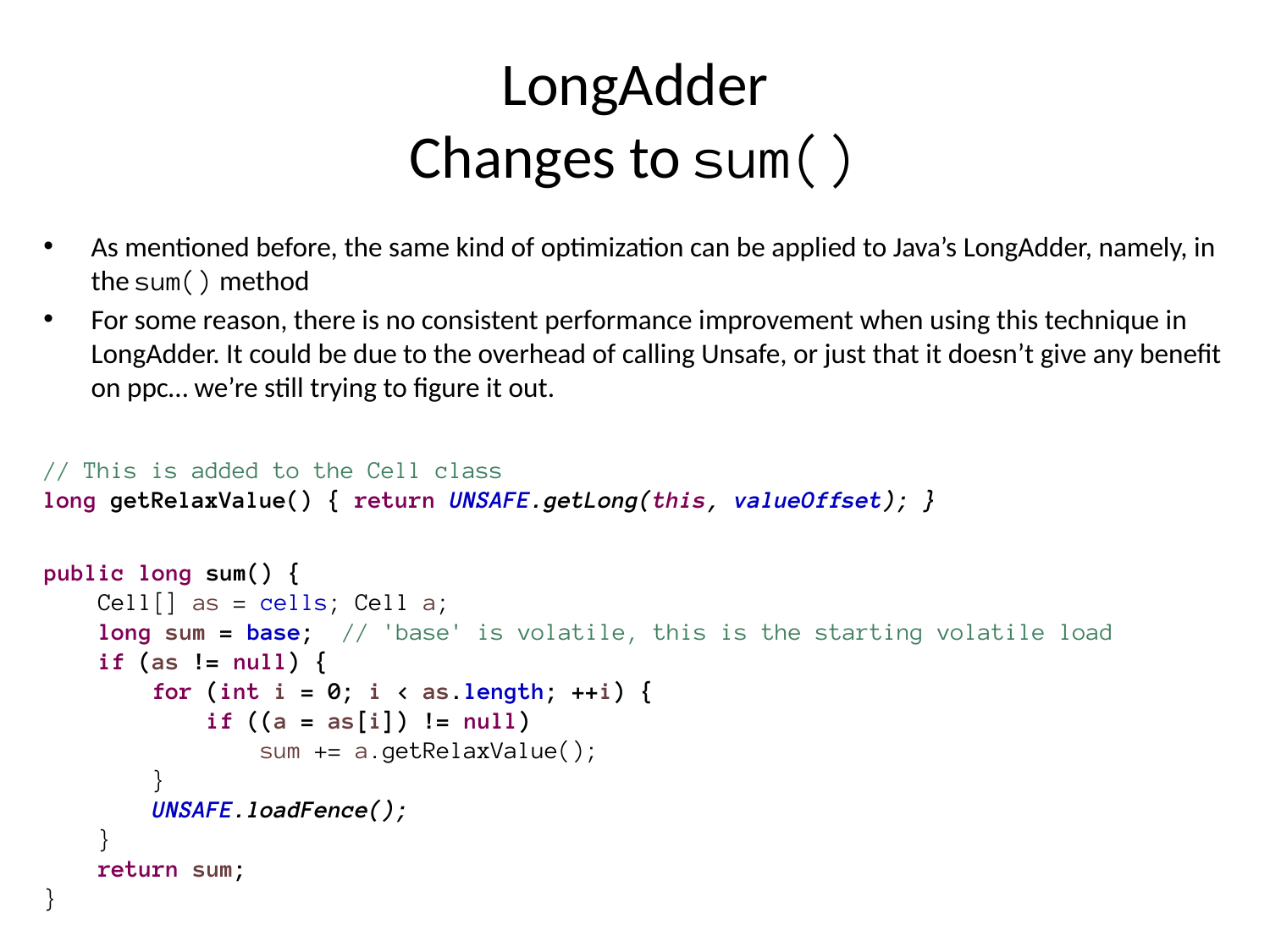

# LongAdder Changes to sum()
As mentioned before, the same kind of optimization can be applied to Java’s LongAdder, namely, in the sum() method
For some reason, there is no consistent performance improvement when using this technique in LongAdder. It could be due to the overhead of calling Unsafe, or just that it doesn’t give any benefit on ppc… we’re still trying to figure it out.

// This is added to the Cell class
long getRelaxValue() { return UNSAFE.getLong(this, valueOffset); }

public long sum() {
    Cell[] as = cells; Cell a;
    long sum = base;  // 'base' is volatile, this is the starting volatile load
    if (as != null) {
        for (int i = 0; i < as.length; ++i) {
            if ((a = as[i]) != null)
                sum += a.getRelaxValue();
        }
        UNSAFE.loadFence();
    }
    return sum;
}